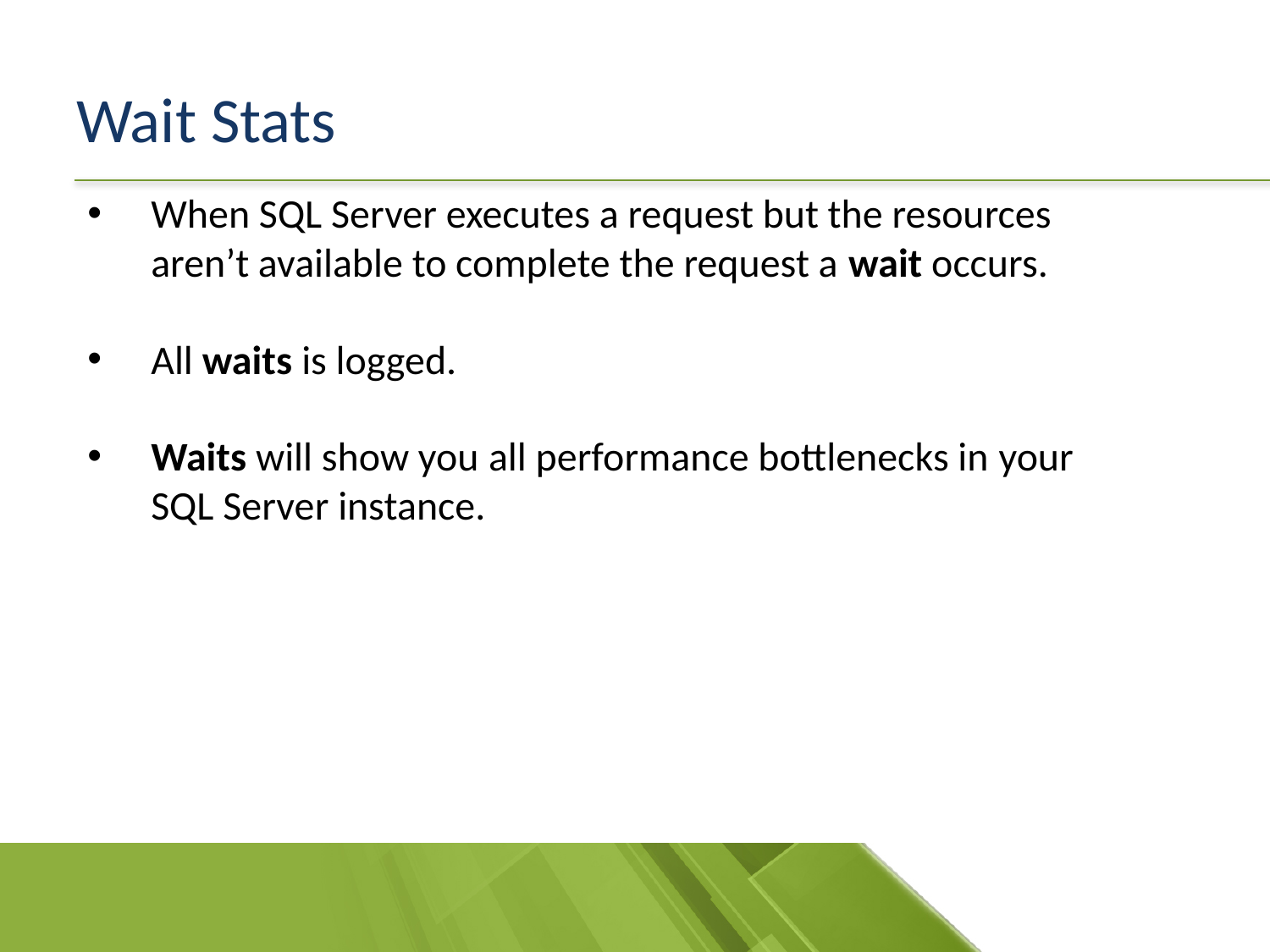

# Wait Stats
When SQL Server executes a request but the resources aren’t available to complete the request a wait occurs.

All waits is logged.
Waits will show you all performance bottlenecks in your SQL Server instance.